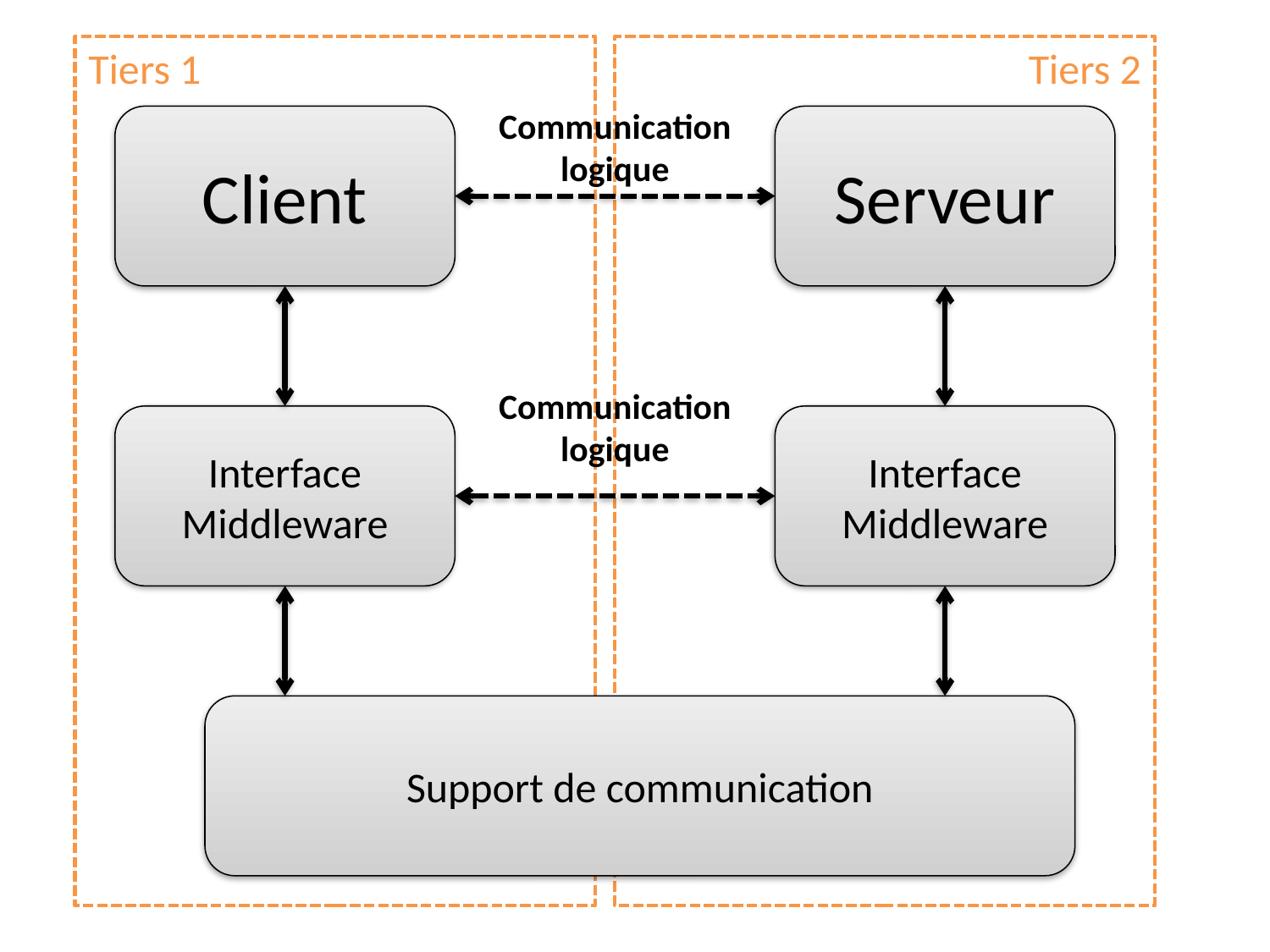

Tiers 1

Tiers 2
Communication
logique
Client
Serveur
Communication
logique
Interface Middleware
Interface Middleware
Support de communication